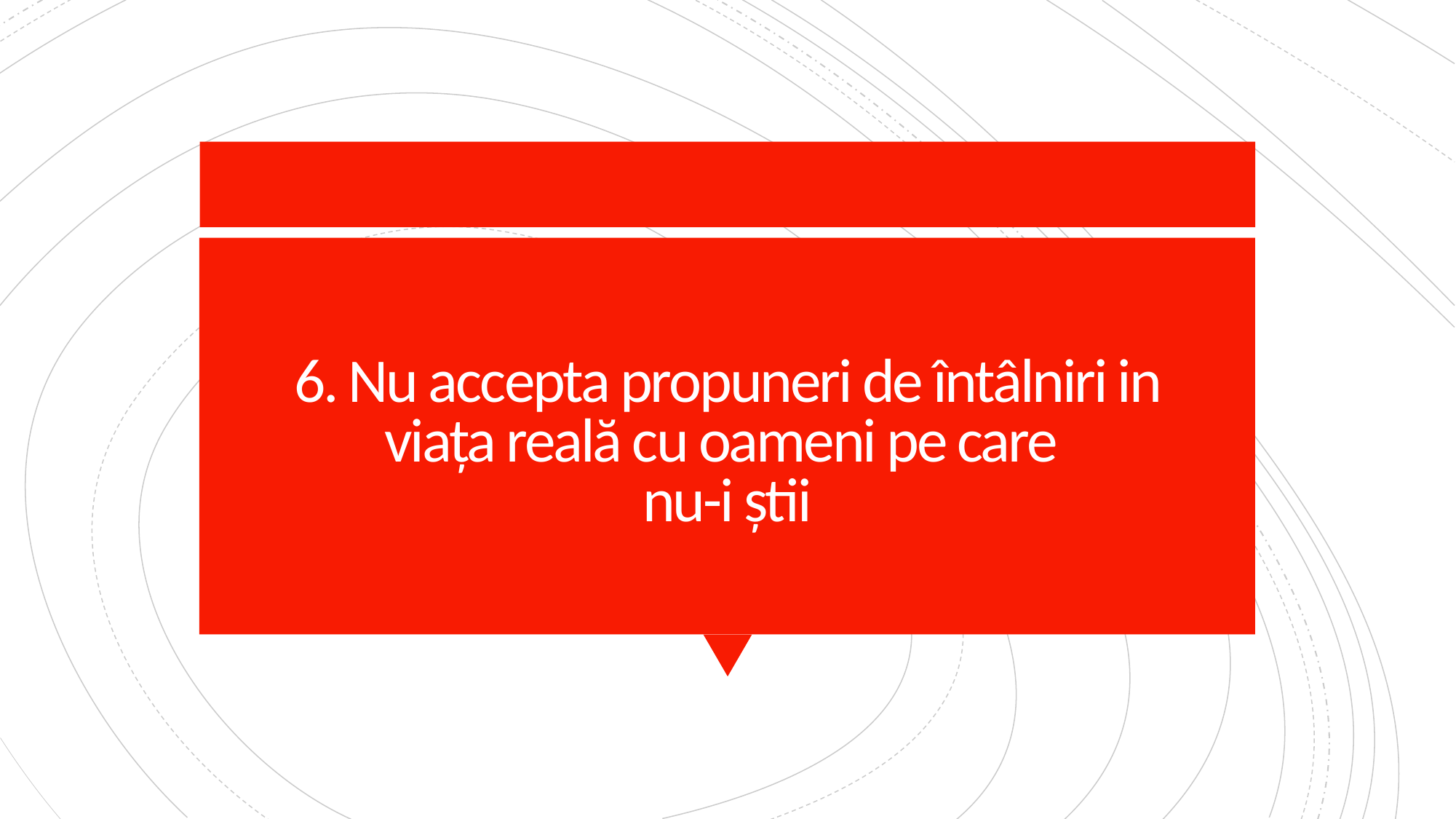

# 6. Nu accepta propuneri de întâlniri in viața reală cu oameni pe care nu-i știi